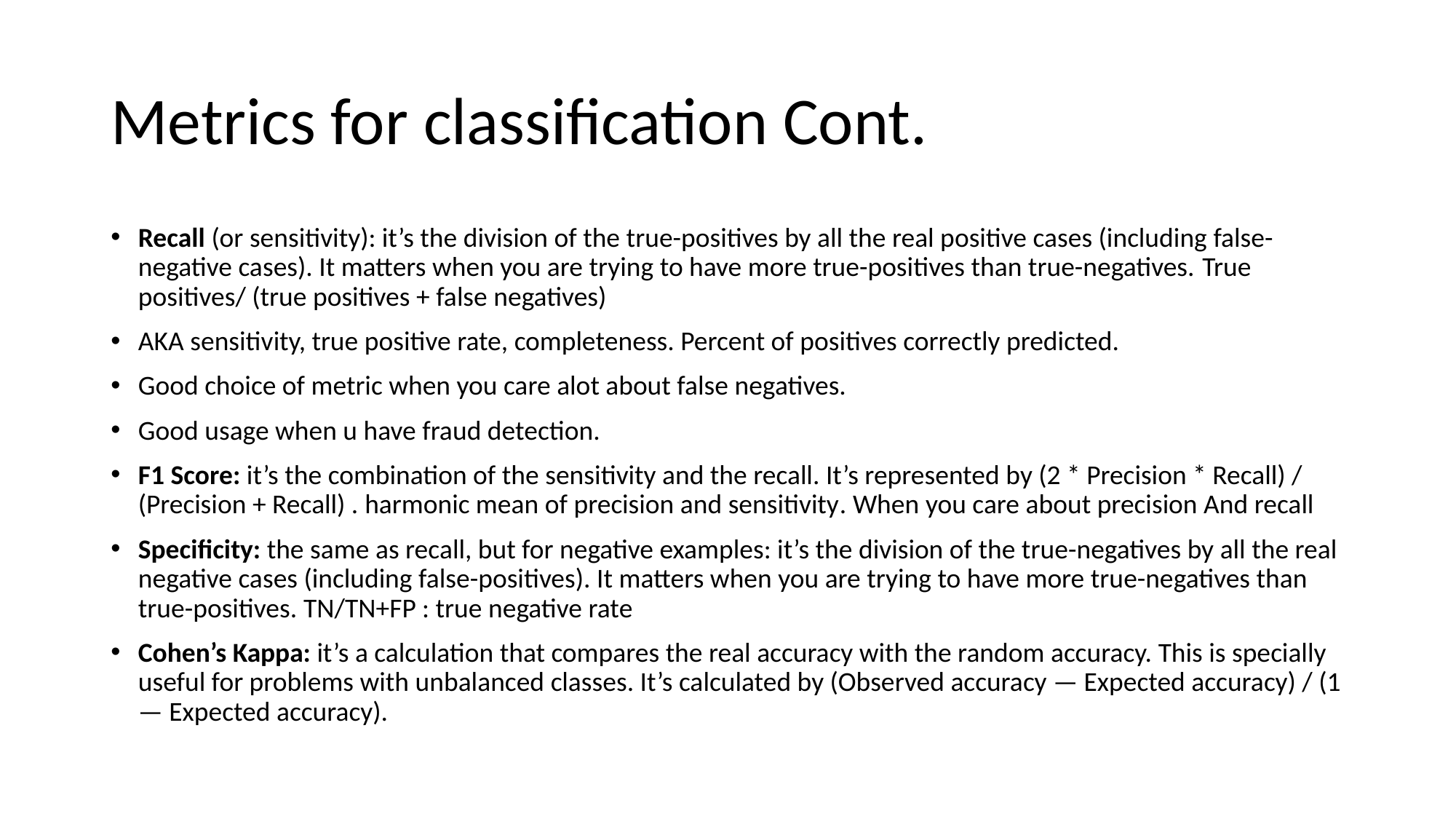

# Metrics for classification Cont.
Recall (or sensitivity): it’s the division of the true-positives by all the real positive cases (including false-negative cases). It matters when you are trying to have more true-positives than true-negatives. True positives/ (true positives + false negatives)
AKA sensitivity, true positive rate, completeness. Percent of positives correctly predicted.
Good choice of metric when you care alot about false negatives.
Good usage when u have fraud detection.
F1 Score: it’s the combination of the sensitivity and the recall. It’s represented by (2 * Precision * Recall) / (Precision + Recall) . harmonic mean of precision and sensitivity. When you care about precision And recall
Specificity: the same as recall, but for negative examples: it’s the division of the true-negatives by all the real negative cases (including false-positives). It matters when you are trying to have more true-negatives than true-positives. TN/TN+FP : true negative rate
Cohen’s Kappa: it’s a calculation that compares the real accuracy with the random accuracy. This is specially useful for problems with unbalanced classes. It’s calculated by (Observed accuracy — Expected accuracy) / (1 — Expected accuracy).